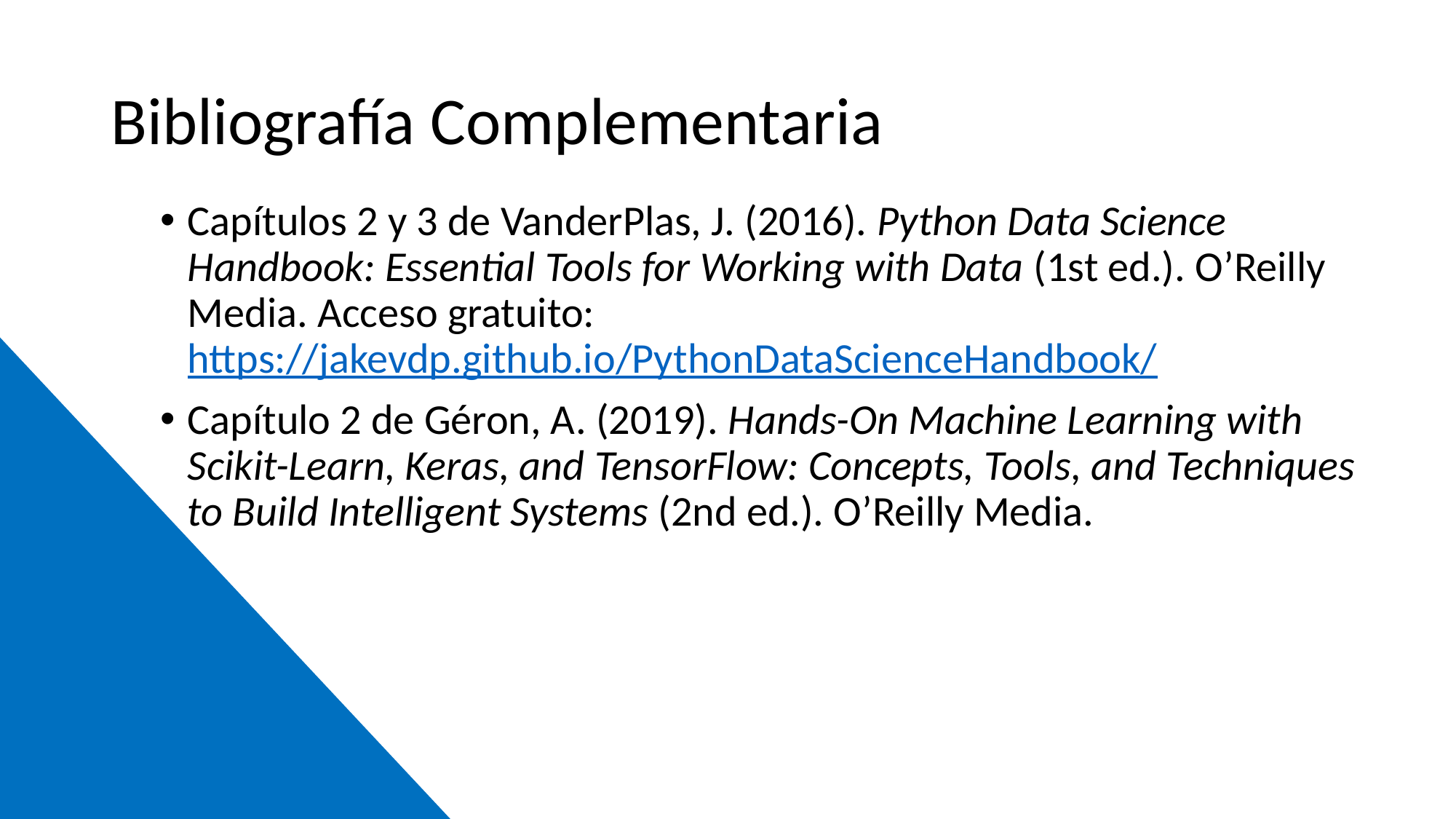

# Bibliografía Complementaria
Capítulos 2 y 3 de VanderPlas, J. (2016). Python Data Science Handbook: Essential Tools for Working with Data (1st ed.). O’Reilly Media. Acceso gratuito: https://jakevdp.github.io/PythonDataScienceHandbook/
Capítulo 2 de Géron, A. (2019). Hands-On Machine Learning with Scikit-Learn, Keras, and TensorFlow: Concepts, Tools, and Techniques to Build Intelligent Systems (2nd ed.). O’Reilly Media.